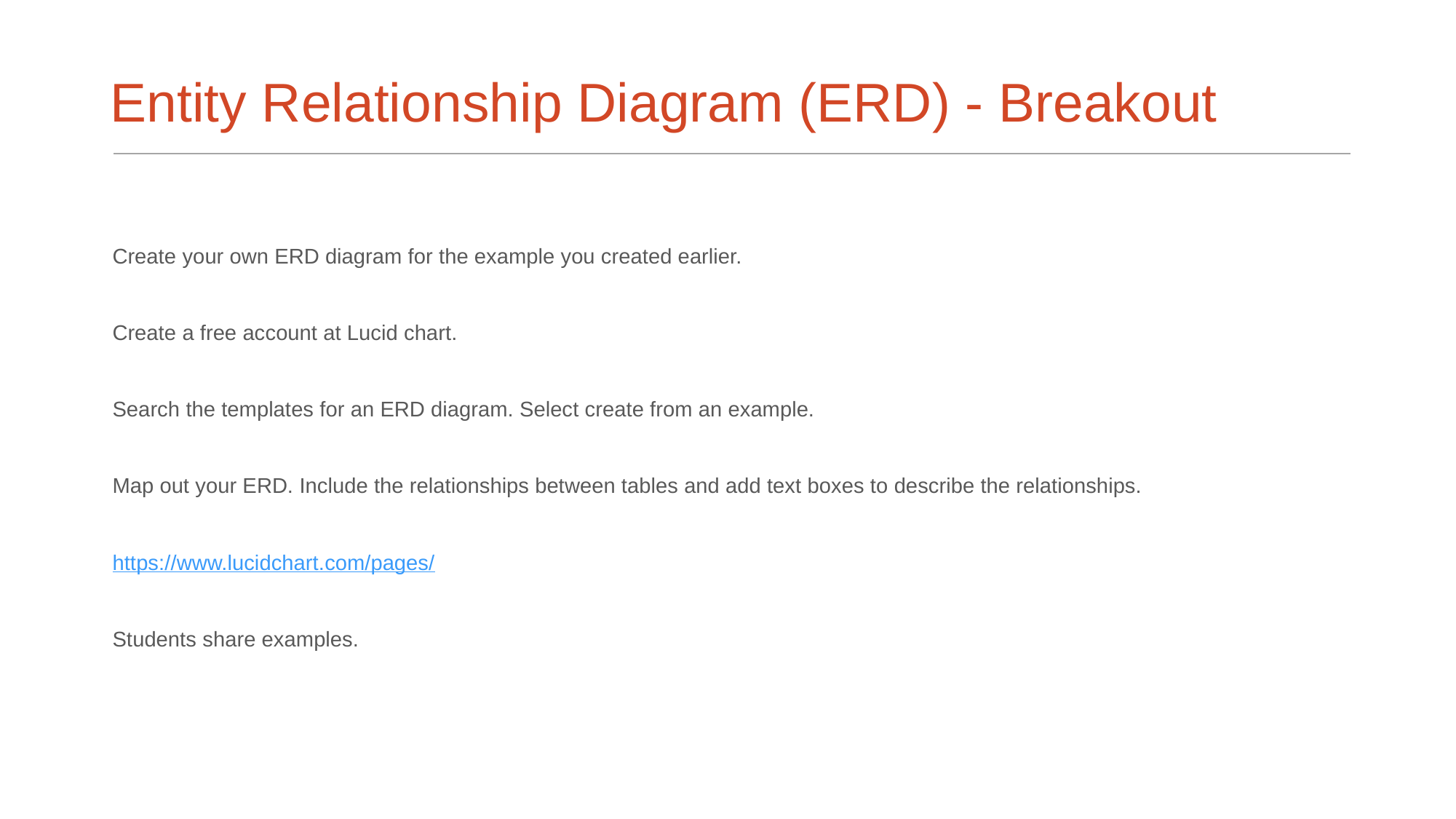

# Entity Relationship Diagram (ERD) - Breakout
Create your own ERD diagram for the example you created earlier.

Create a free account at Lucid chart.

Search the templates for an ERD diagram. Select create from an example.

Map out your ERD. Include the relationships between tables and add text boxes to describe the relationships.

https://www.lucidchart.com/pages/

Students share examples.